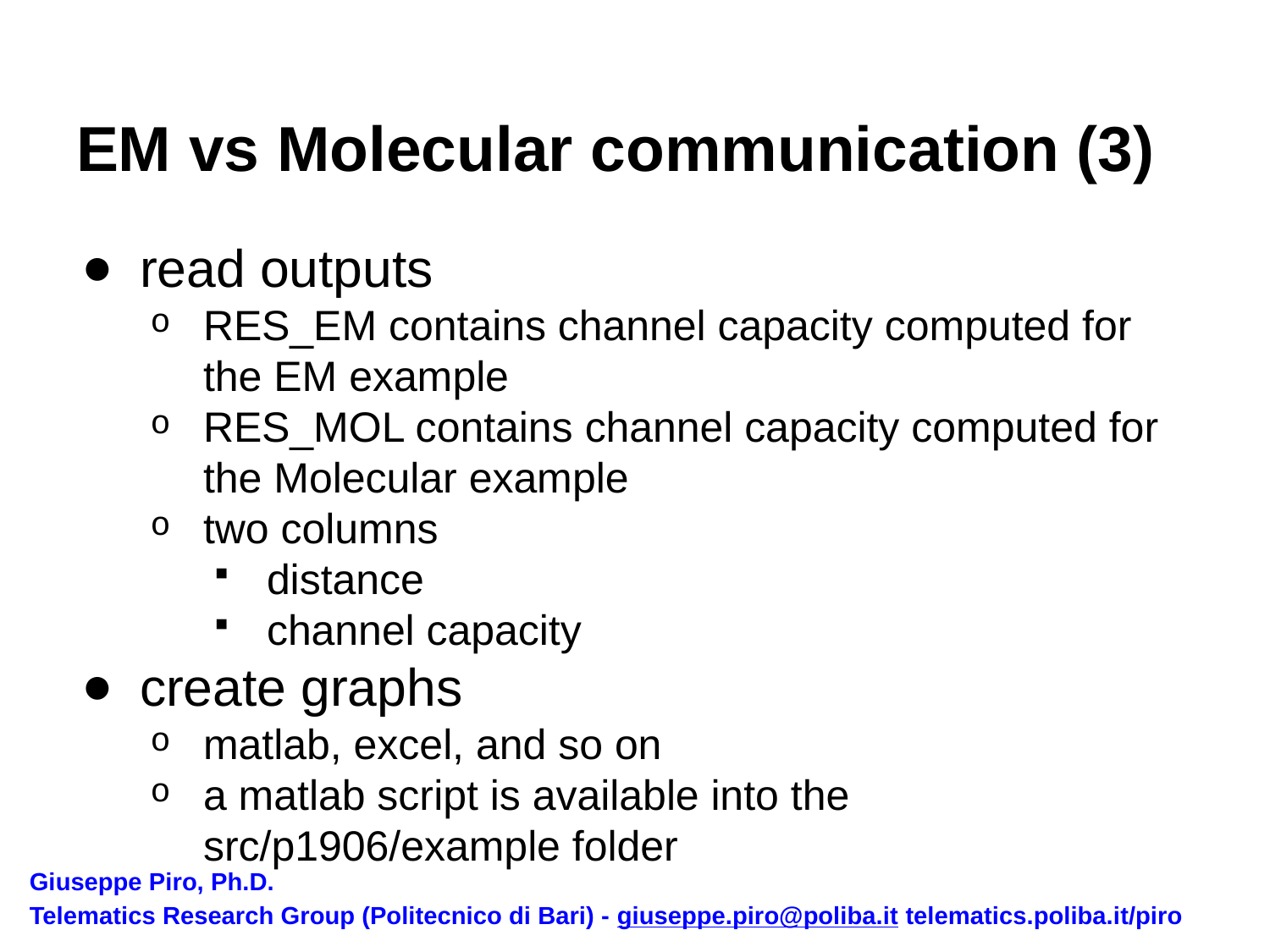

# EM vs Molecular communication (3)
read outputs
RES_EM contains channel capacity computed for the EM example
RES_MOL contains channel capacity computed for the Molecular example
two columns
distance
channel capacity
create graphs
matlab, excel, and so on
a matlab script is available into the src/p1906/example folder

Giuseppe Piro, Ph.D.
Telematics Research Group (Politecnico di Bari) - giuseppe.piro@poliba.it telematics.poliba.it/piro